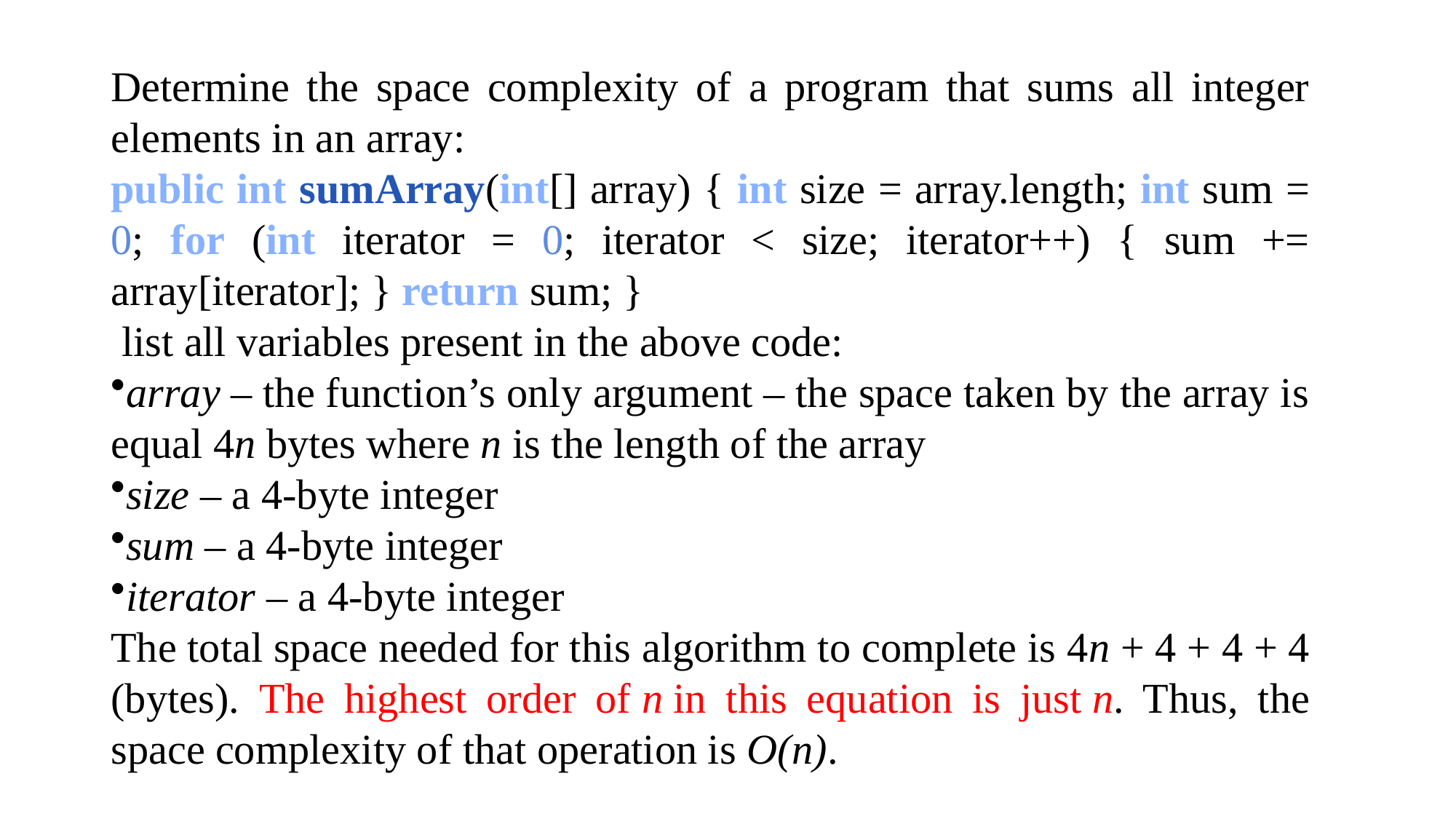

# 3. Performance analysis-space complexity
Determine the space complexity of a program that sums all integer elements in an array:
public int sumArray(int[] array) { int size = array.length; int sum = 0; for (int iterator = 0; iterator < size; iterator++) { sum += array[iterator]; } return sum; }
 list all variables present in the above code:
array – the function’s only argument – the space taken by the array is equal 4n bytes where n is the length of the array
size – a 4-byte integer
sum – a 4-byte integer
iterator – a 4-byte integer
The total space needed for this algorithm to complete is 4n + 4 + 4 + 4 (bytes). The highest order of n in this equation is just n. Thus, the space complexity of that operation is O(n).